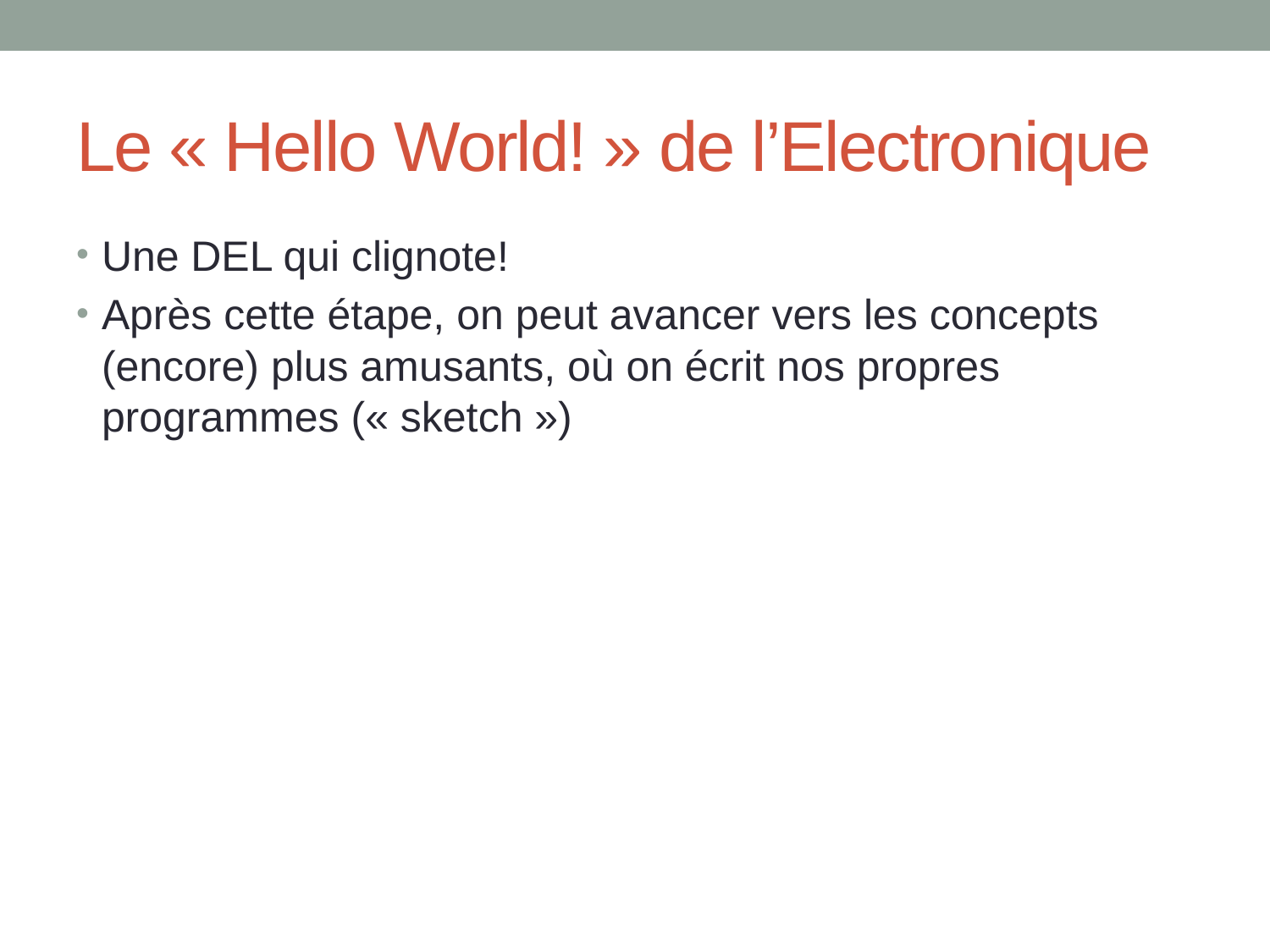

# Le « Hello World! » de l’Electronique
Une DEL qui clignote!
Après cette étape, on peut avancer vers les concepts (encore) plus amusants, où on écrit nos propres programmes (« sketch »)